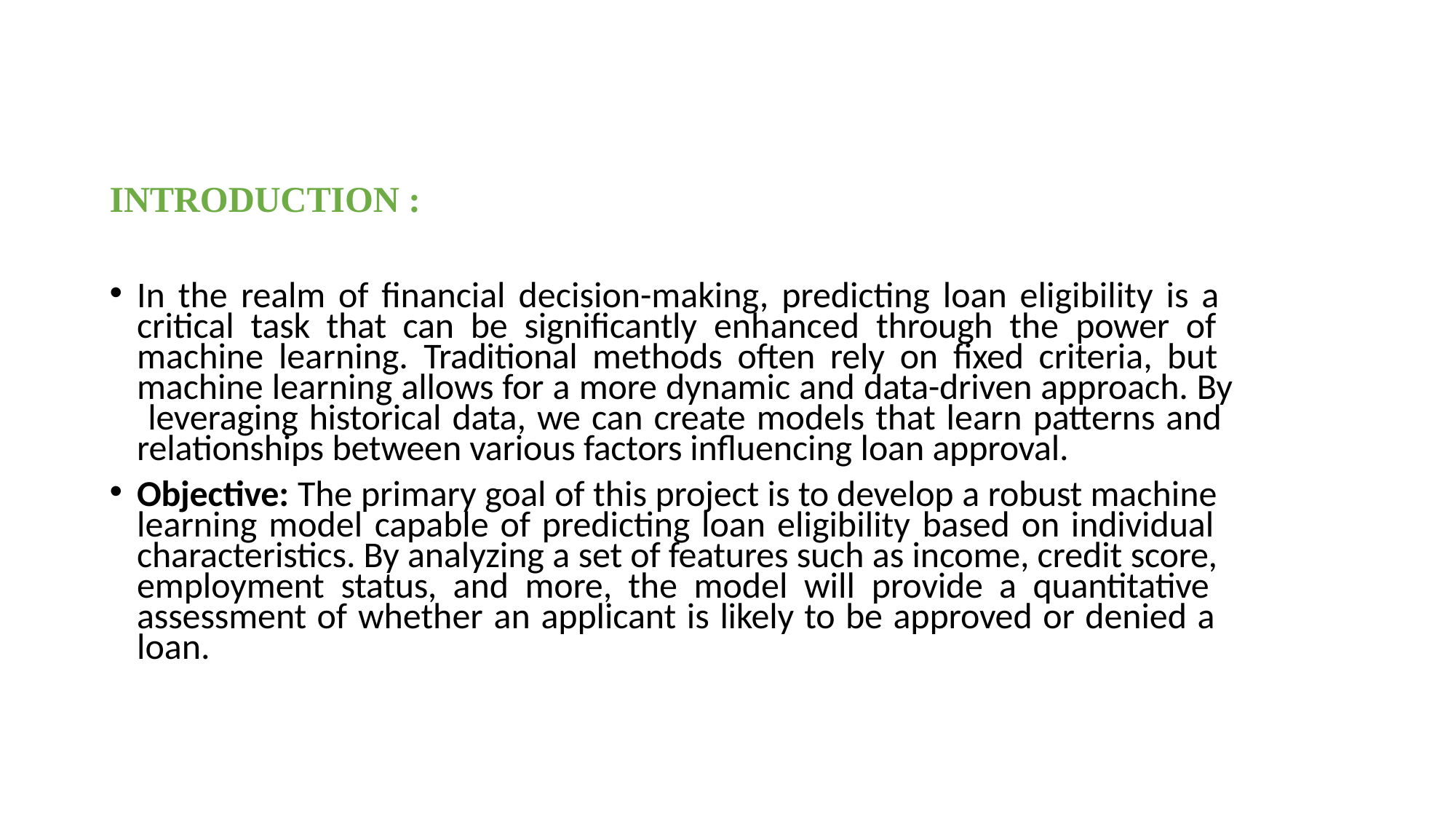

#
INTRODUCTION :

In the realm of financial decision-making, predicting loan eligibility is a  critical task that can be significantly enhanced through the power of  machine learning. Traditional methods often rely on fixed criteria, but  machine learning allows for a more dynamic and data-driven approach. By  leveraging historical data, we can create models that learn patterns and  relationships between various factors influencing loan approval.
Objective: The primary goal of this project is to develop a robust machine  learning model capable of predicting loan eligibility based on individual  characteristics. By analyzing a set of features such as income, credit score,  employment status, and more, the model will provide a quantitative  assessment of whether an applicant is likely to be approved or denied a  loan.